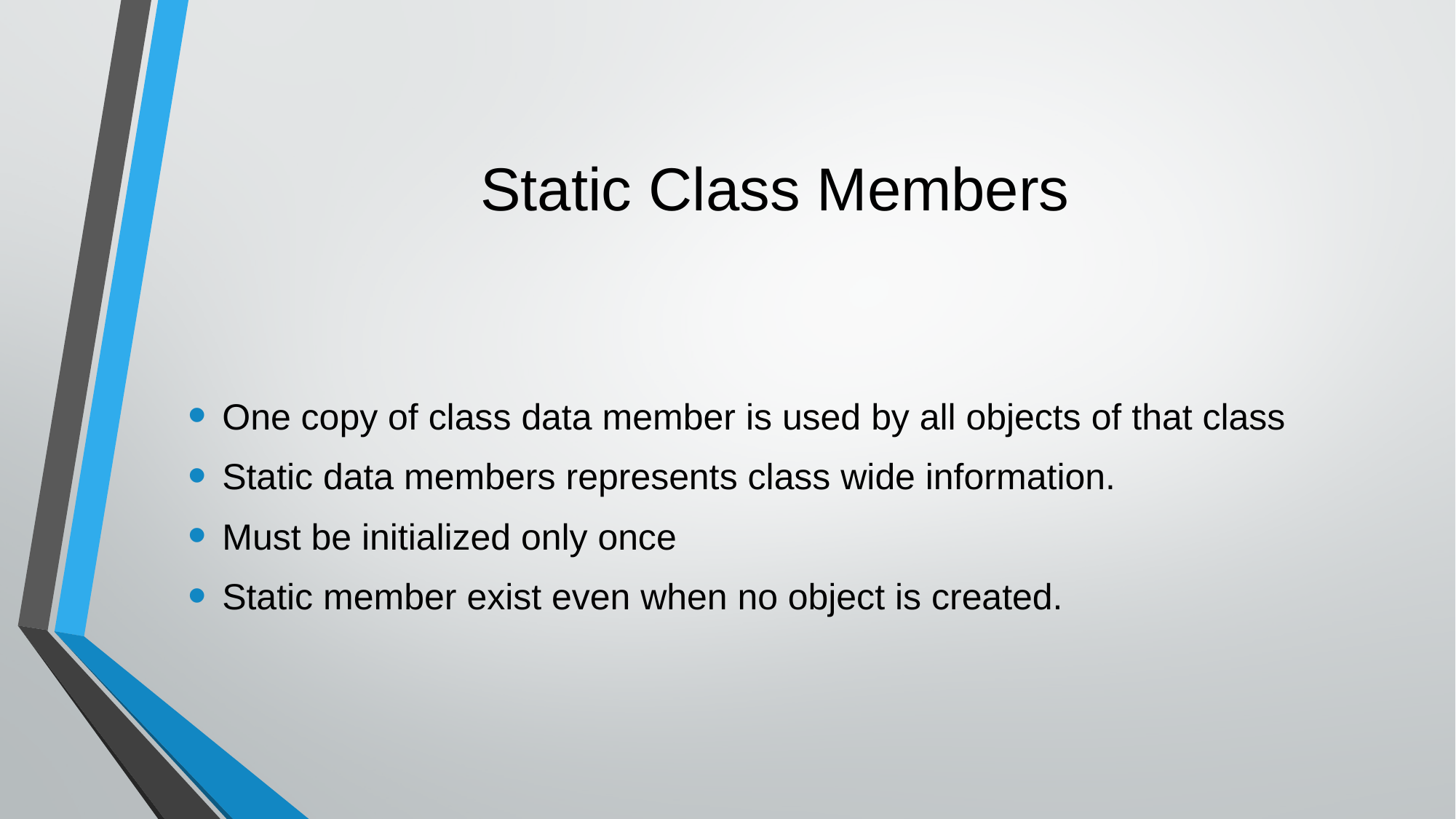

# Static Class Members
One copy of class data member is used by all objects of that class
Static data members represents class wide information.
Must be initialized only once
Static member exist even when no object is created.